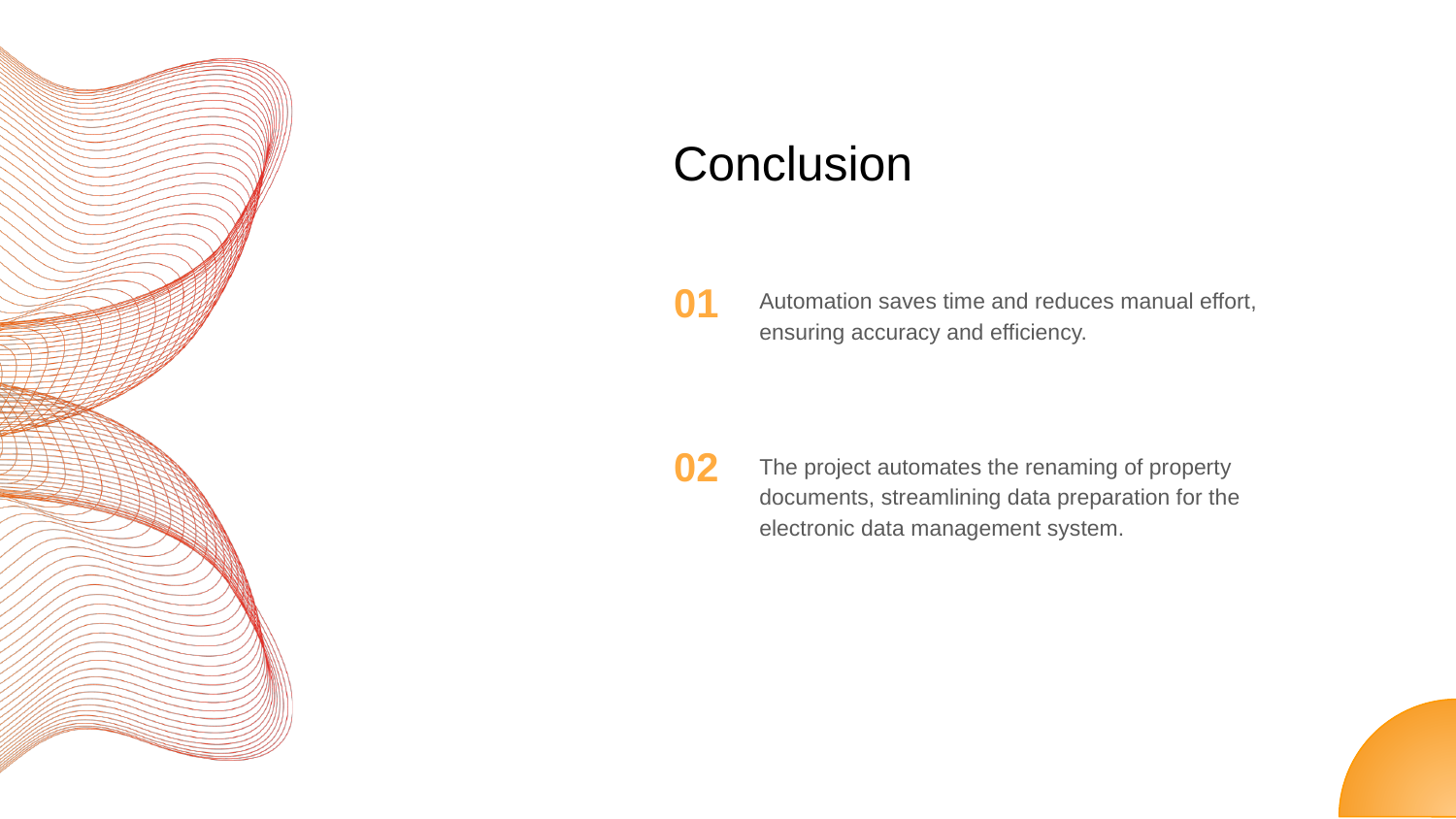

# Conclusion
Automation saves time and reduces manual effort, ensuring accuracy and efficiency.
The project automates the renaming of property documents, streamlining data preparation for the electronic data management system.